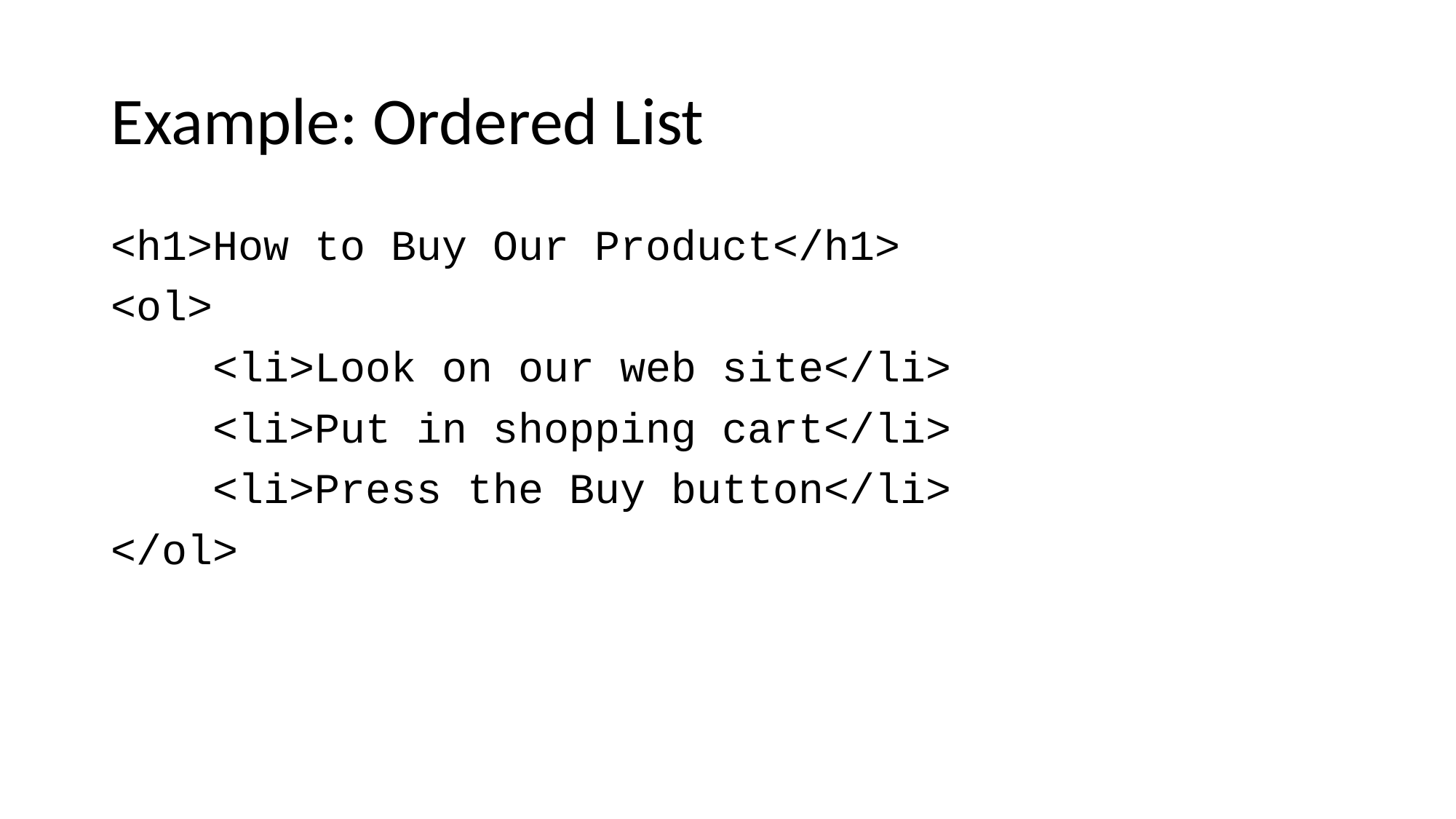

# Example: Ordered List
<h1>How to Buy Our Product</h1>
<ol>
    <li>Look on our web site</li>
    <li>Put in shopping cart</li>
    <li>Press the Buy button</li>
</ol>